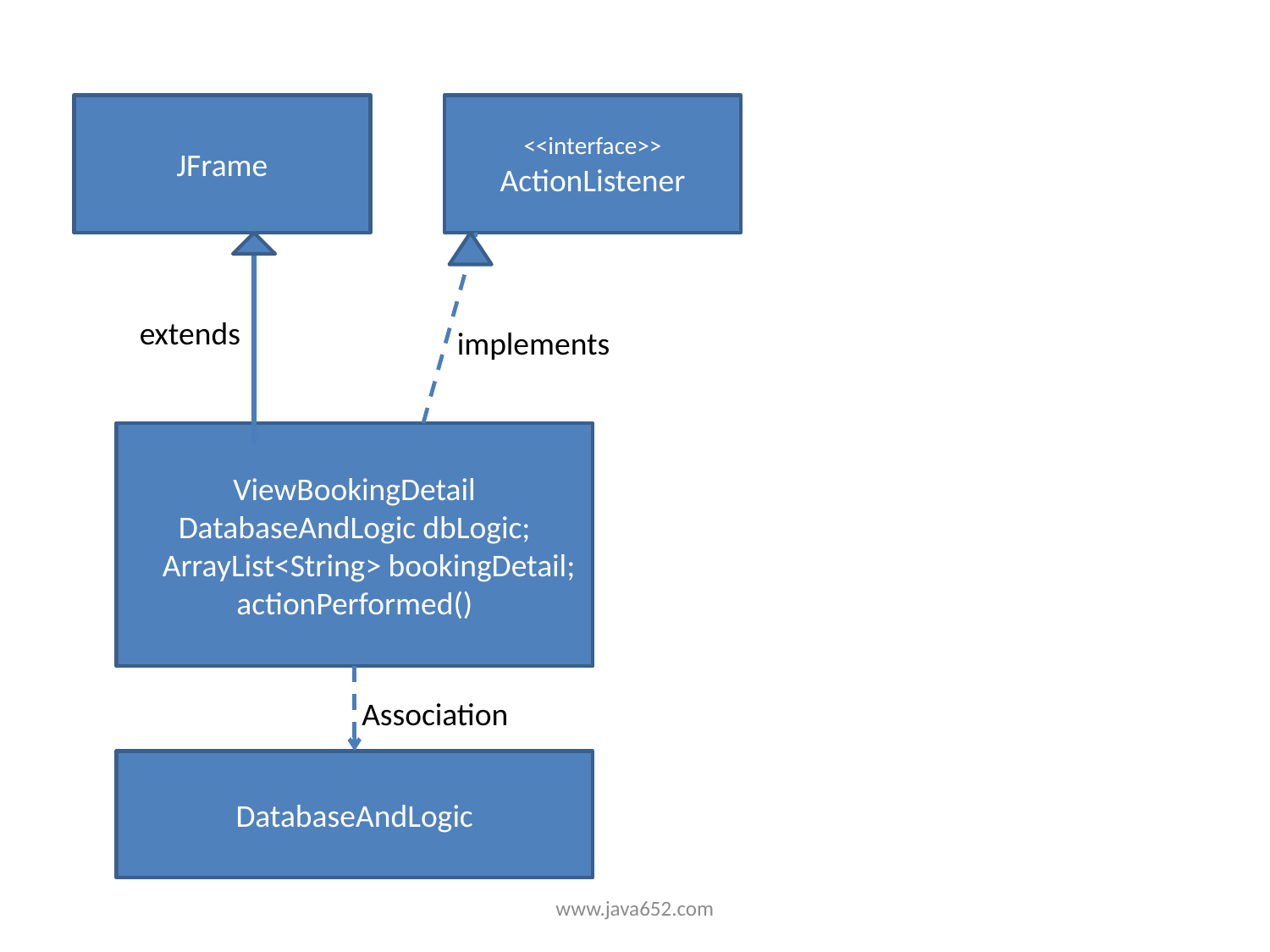

JFrame
<<interface>>
ActionListener

extends
implements
ViewBookingDetail
DatabaseAndLogic dbLogic;
    ArrayList<String> bookingDetail;
actionPerformed()
Association
DatabaseAndLogic
www.java652.com